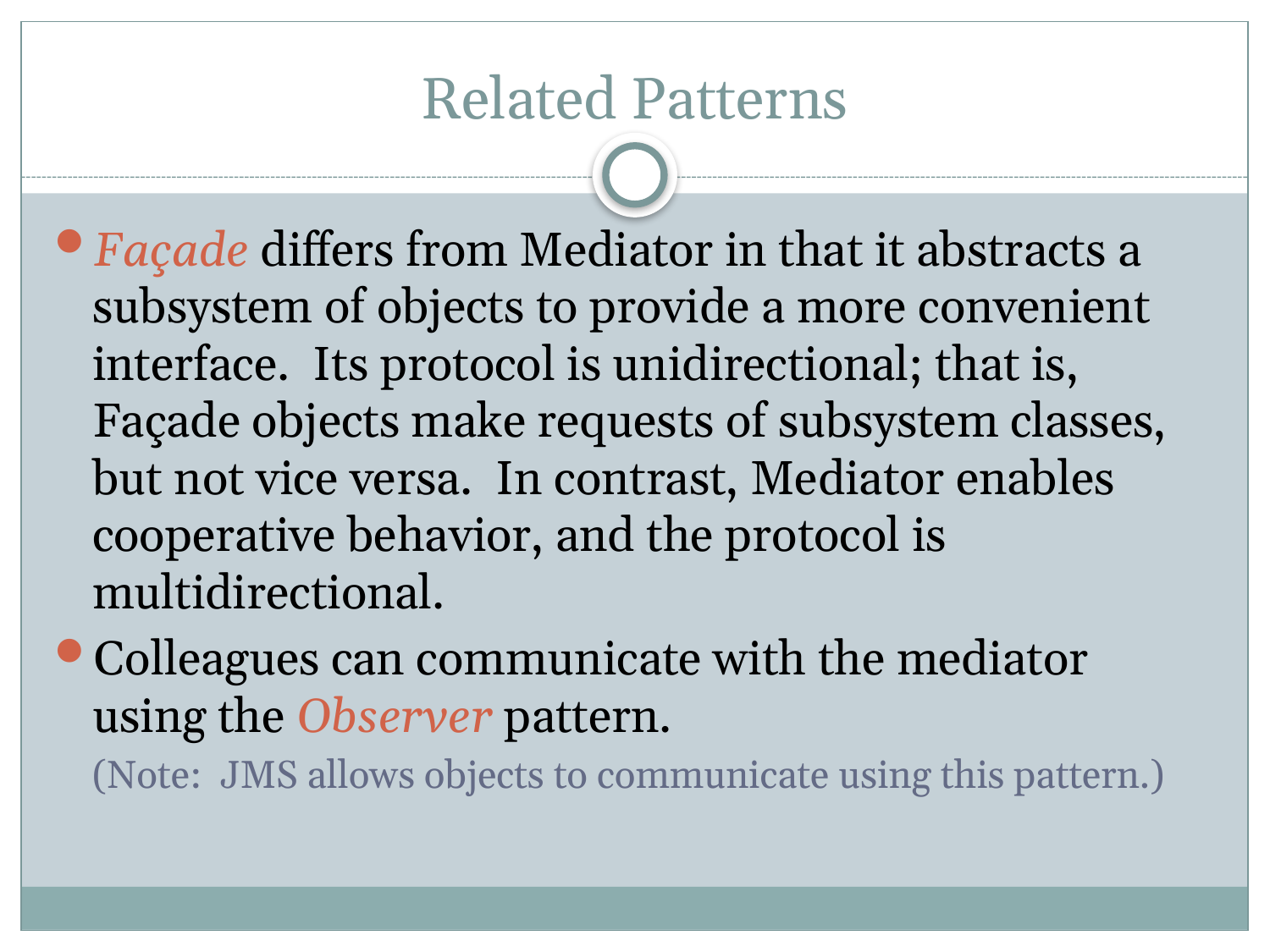

# Related Patterns
Façade differs from Mediator in that it abstracts a subsystem of objects to provide a more convenient interface.  Its protocol is unidirectional; that is, Façade objects make requests of subsystem classes, but not vice versa.  In contrast, Mediator enables cooperative behavior, and the protocol is multidirectional.
Colleagues can communicate with the mediator using the Observer pattern.
(Note:  JMS allows objects to communicate using this pattern.)